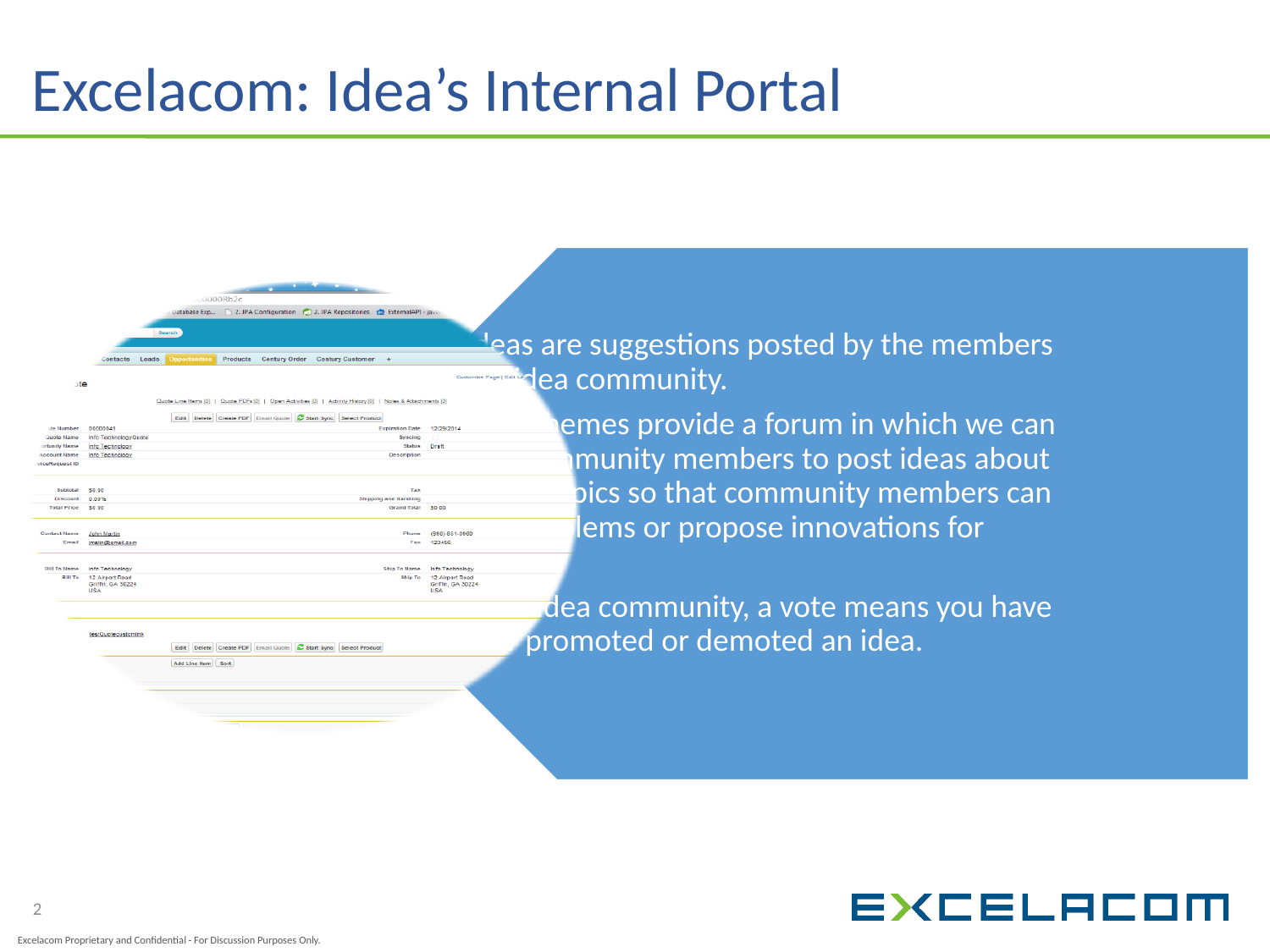

Excelacom: Idea’s Internal Portal

1.Ideas are suggestions posted by the members of an idea community.
2.Idea Themes provide a forum in which we can invite community members to post ideas about specific topics so that community members can solve problems or propose innovations for  company.
3.In an idea community, a vote means you have either promoted or demoted an idea.

2